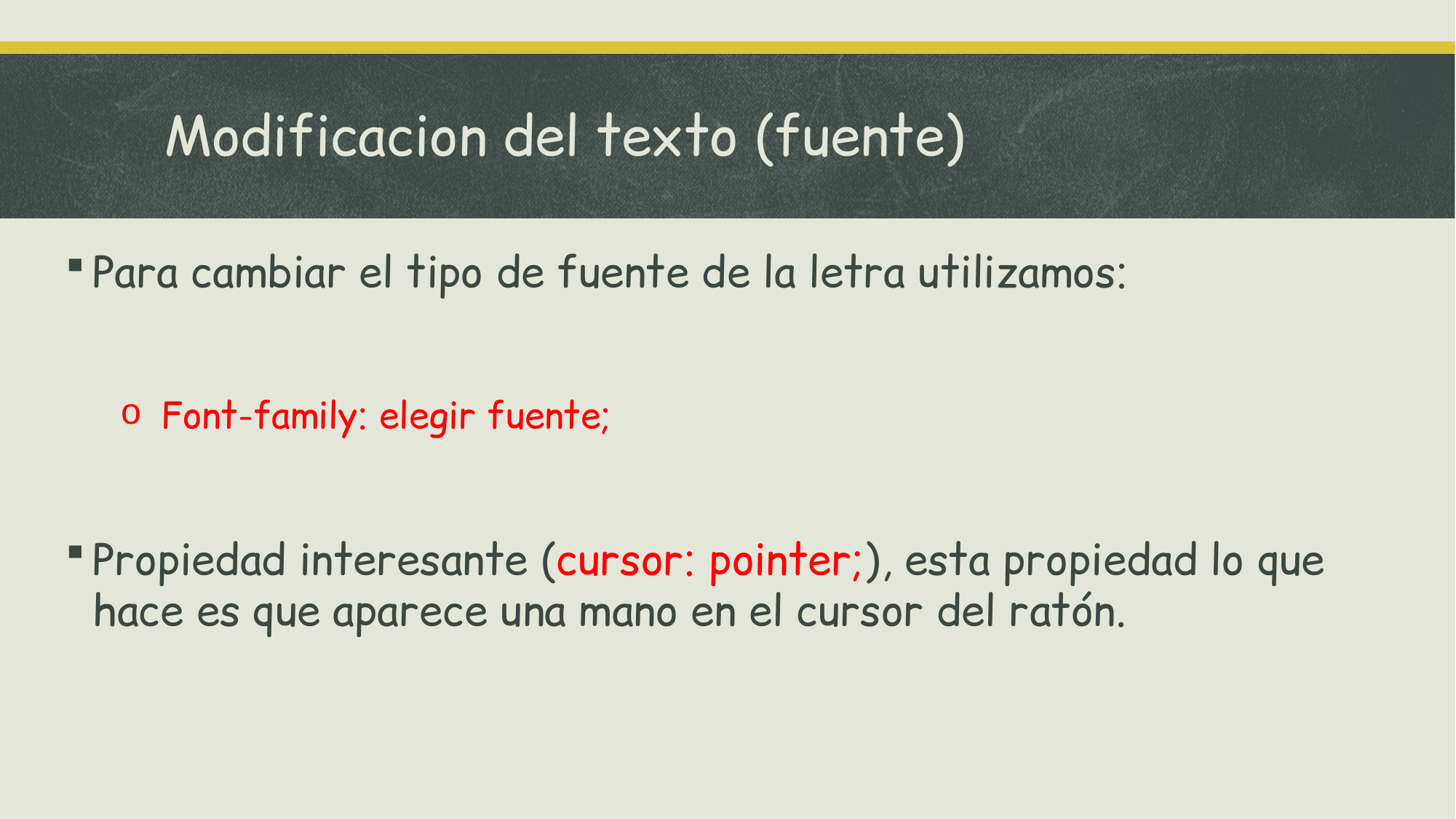

# Modificacion del texto (fuente)
Para cambiar el tipo de fuente de la letra utilizamos:

Font-family: elegir fuente;

Propiedad interesante (cursor: pointer;), esta propiedad lo que hace es que aparece una mano en el cursor del ratón.